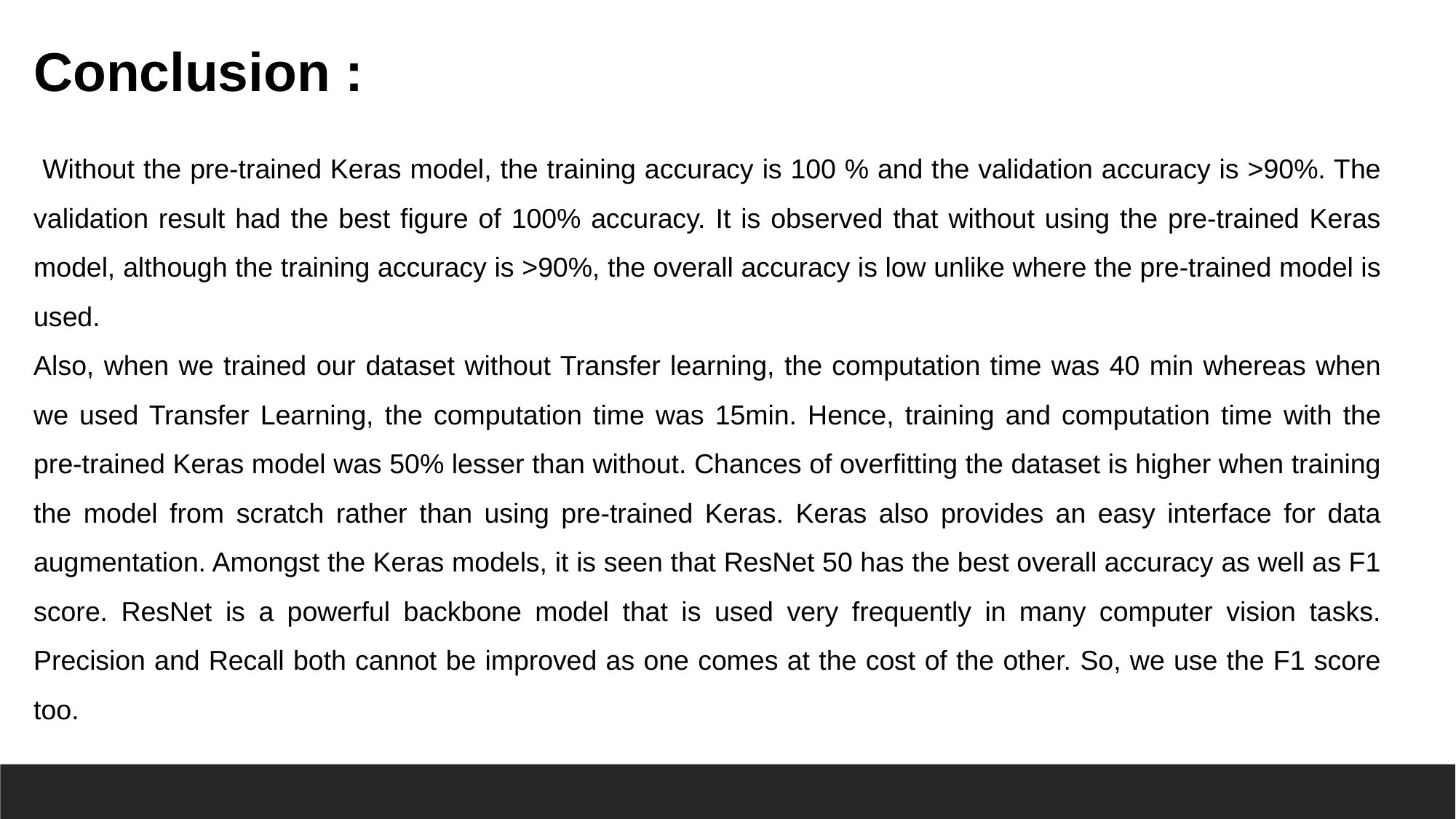

Conclusion :

 Without the pre-trained Keras model, the training accuracy is 100 % and the validation accuracy is >90%. The validation result had the best figure of 100% accuracy. It is observed that without using the pre-trained Keras model, although the training accuracy is >90%, the overall accuracy is low unlike where the pre-trained model is used.
Also, when we trained our dataset without Transfer learning, the computation time was 40 min whereas when we used Transfer Learning, the computation time was 15min. Hence, training and computation time with the pre-trained Keras model was 50% lesser than without. Chances of overfitting the dataset is higher when training the model from scratch rather than using pre-trained Keras. Keras also provides an easy interface for data augmentation. Amongst the Keras models, it is seen that ResNet 50 has the best overall accuracy as well as F1 score. ResNet is a powerful backbone model that is used very frequently in many computer vision tasks. Precision and Recall both cannot be improved as one comes at the cost of the other. So, we use the F1 score too.